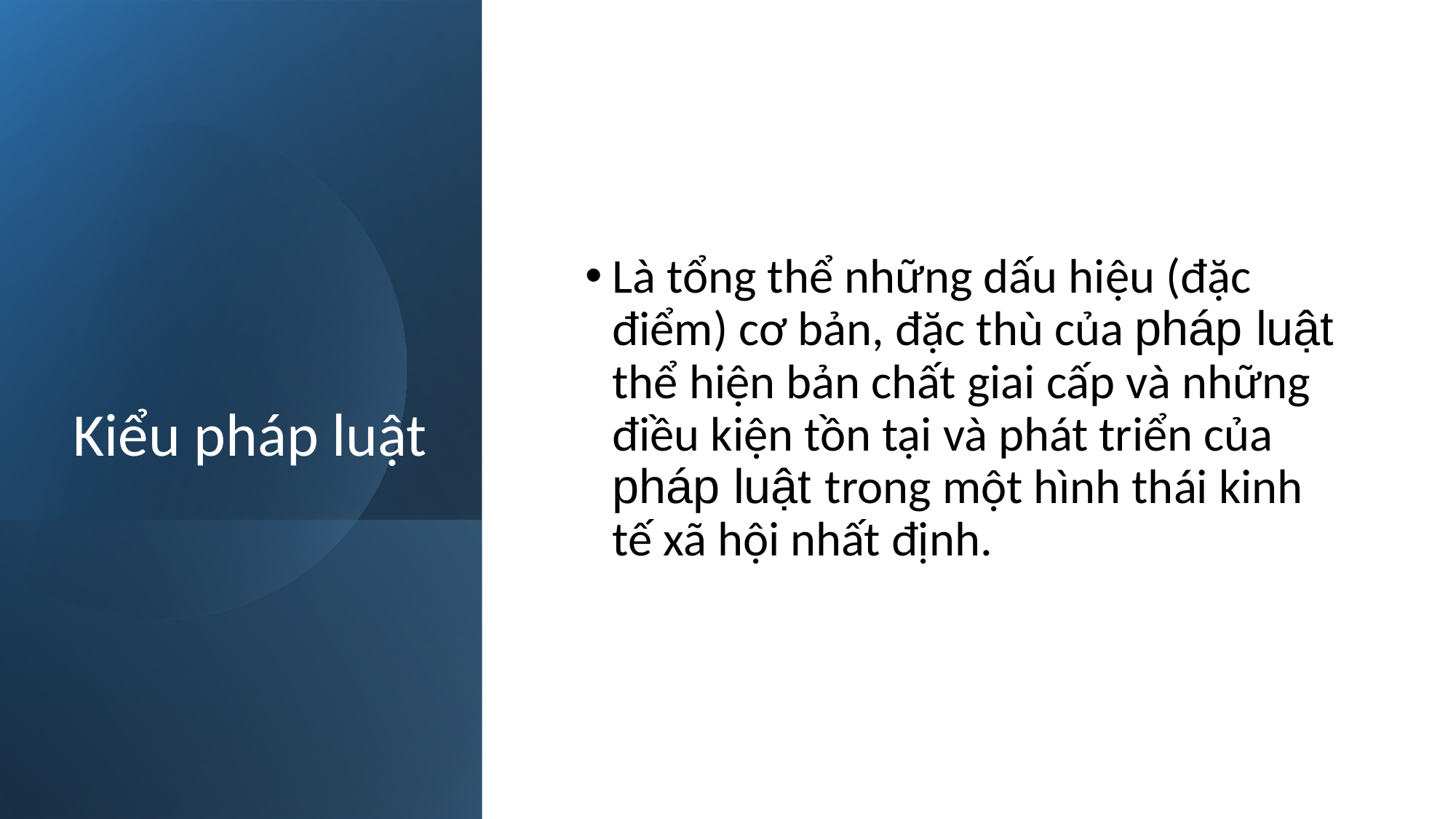

# Kiểu pháp luật
Là tổng thể những dấu hiệu (đặc điểm) cơ bản, đặc thù của pháp luật thể hiện bản chất giai cấp và những điều kiện tồn tại và phát triển của pháp luật trong một hình thái kinh tế xã hội nhất định.